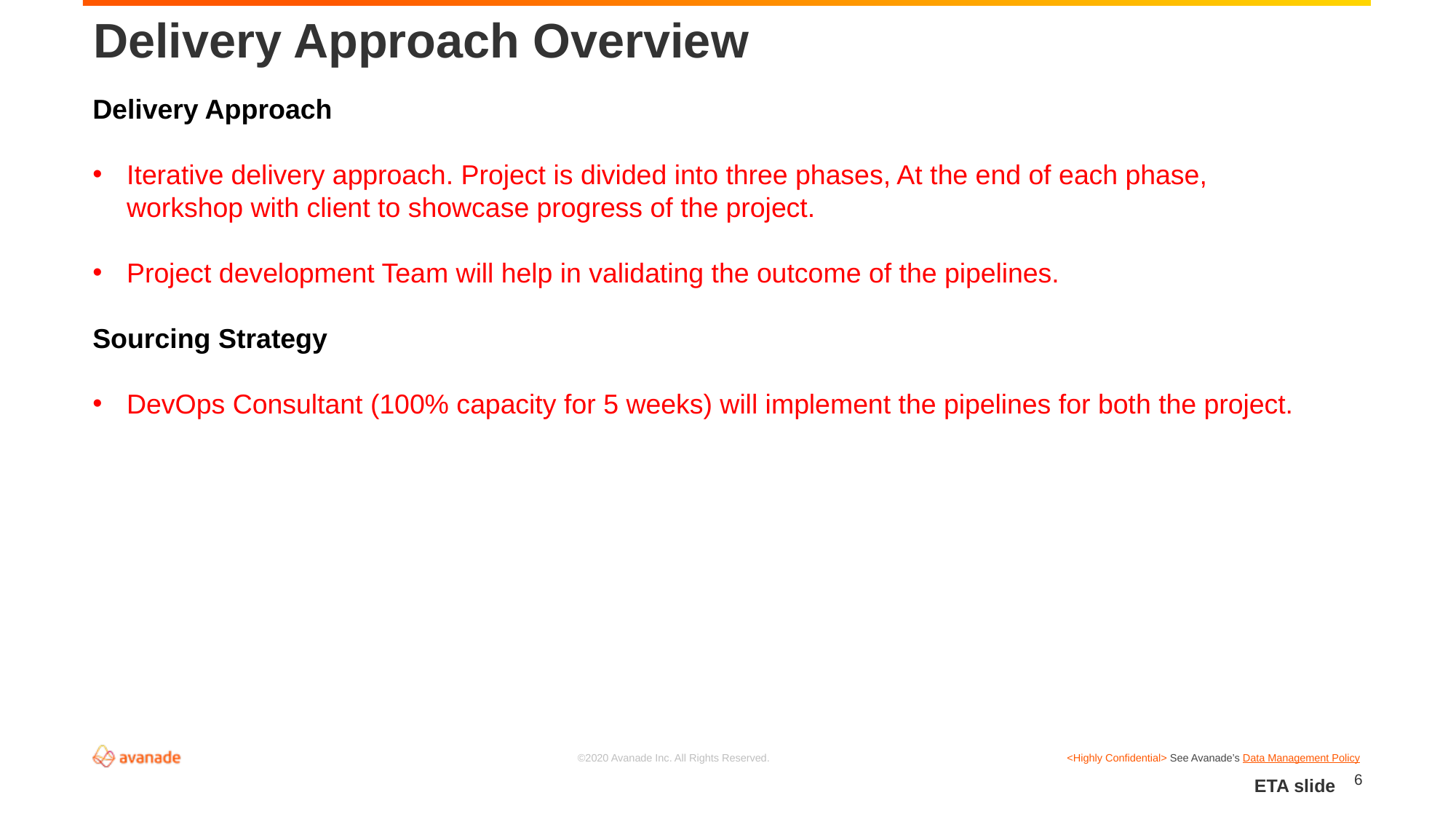

# Delivery Approach Overview
Delivery Approach

Iterative delivery approach. Project is divided into three phases, At the end of each phase, workshop with client to showcase progress of the project.

Project development Team will help in validating the outcome of the pipelines.

Sourcing Strategy

DevOps Consultant (100% capacity for 5 weeks) will implement the pipelines for both the project.

6
ETA slide